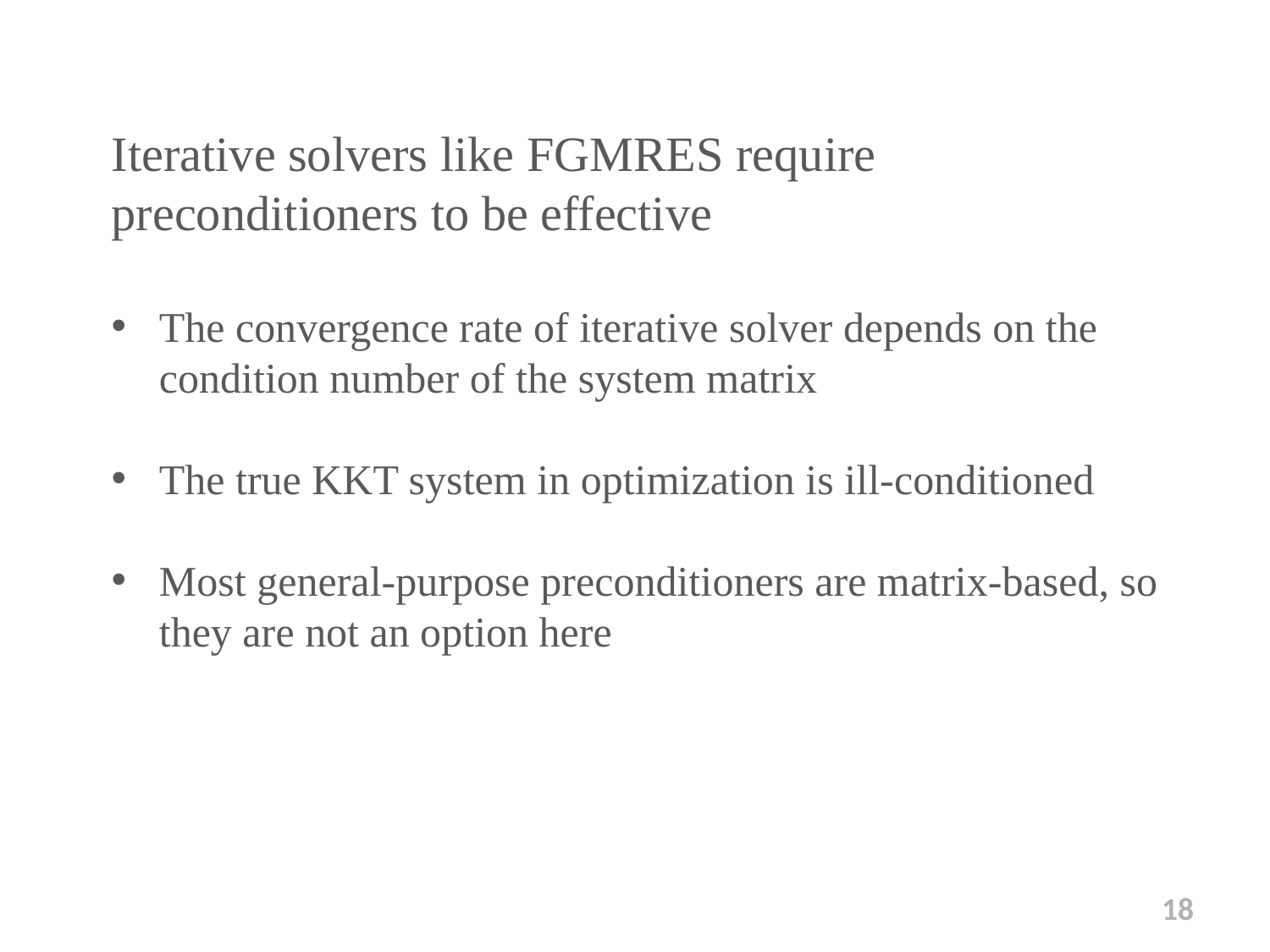

Iterative solvers like FGMRES require preconditioners to be effective

The convergence rate of iterative solver depends on the condition number of the system matrix

The true KKT system in optimization is ill-conditioned

Most general-purpose preconditioners are matrix-based, so they are not an option here
18